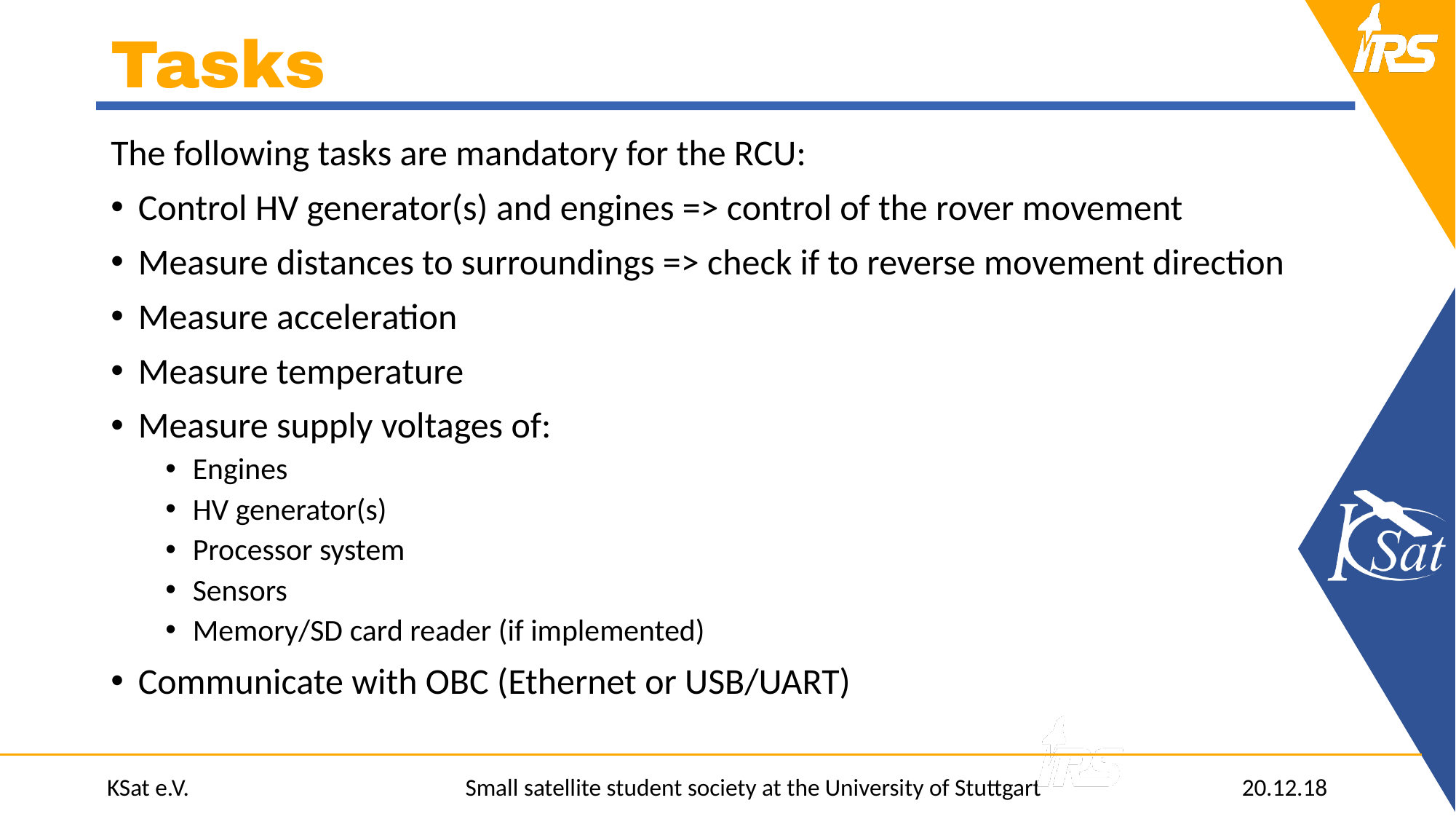

# Tasks
The following tasks are mandatory for the RCU:
Control HV generator(s) and engines => control of the rover movement
Measure distances to surroundings => check if to reverse movement direction
Measure acceleration
Measure temperature
Measure supply voltages of:
Engines
HV generator(s)
Processor system
Sensors
Memory/SD card reader (if implemented)
Communicate with OBC (Ethernet or USB/UART)